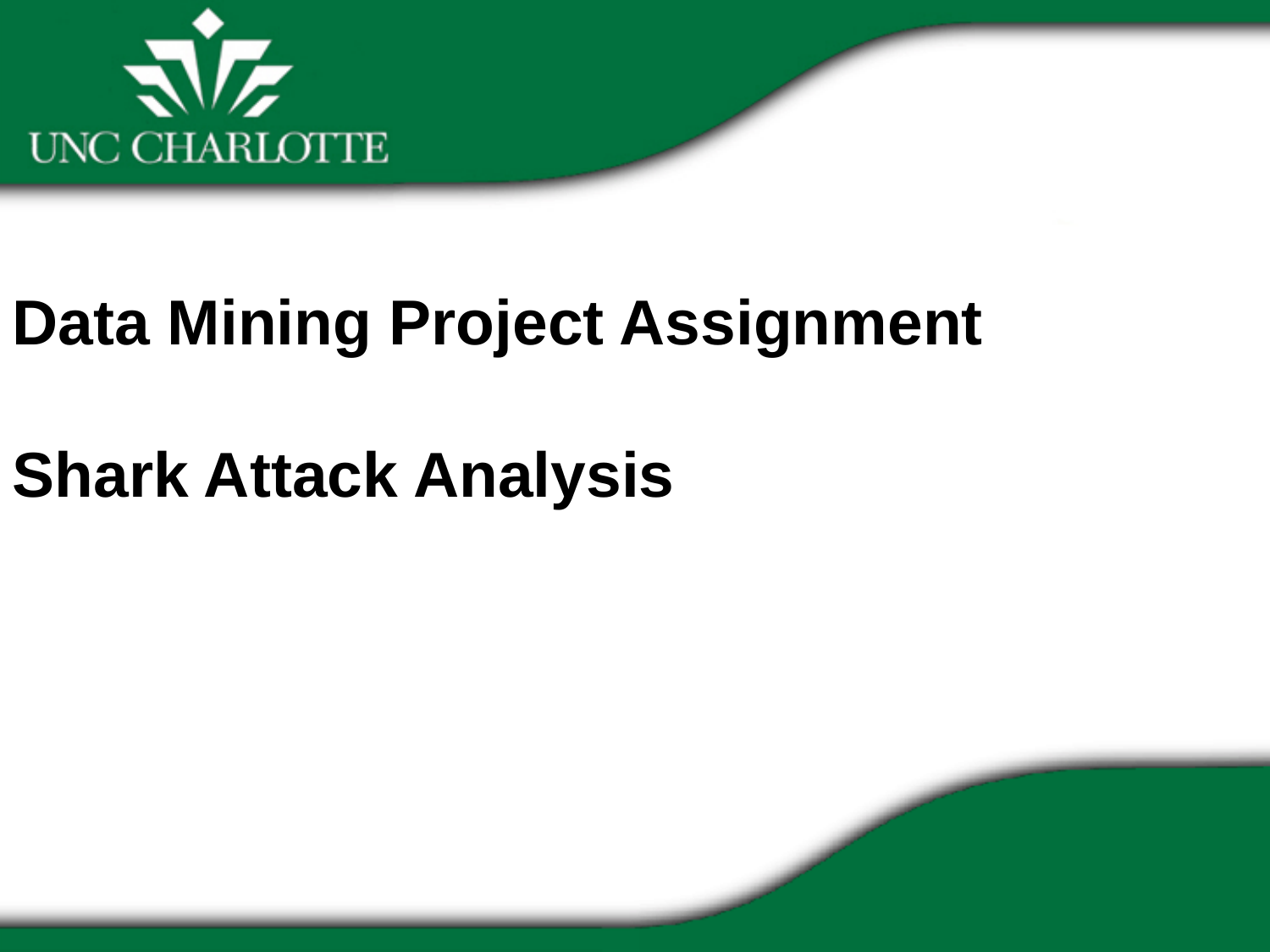

Data Mining Project Assignment
Shark Attack Analysis